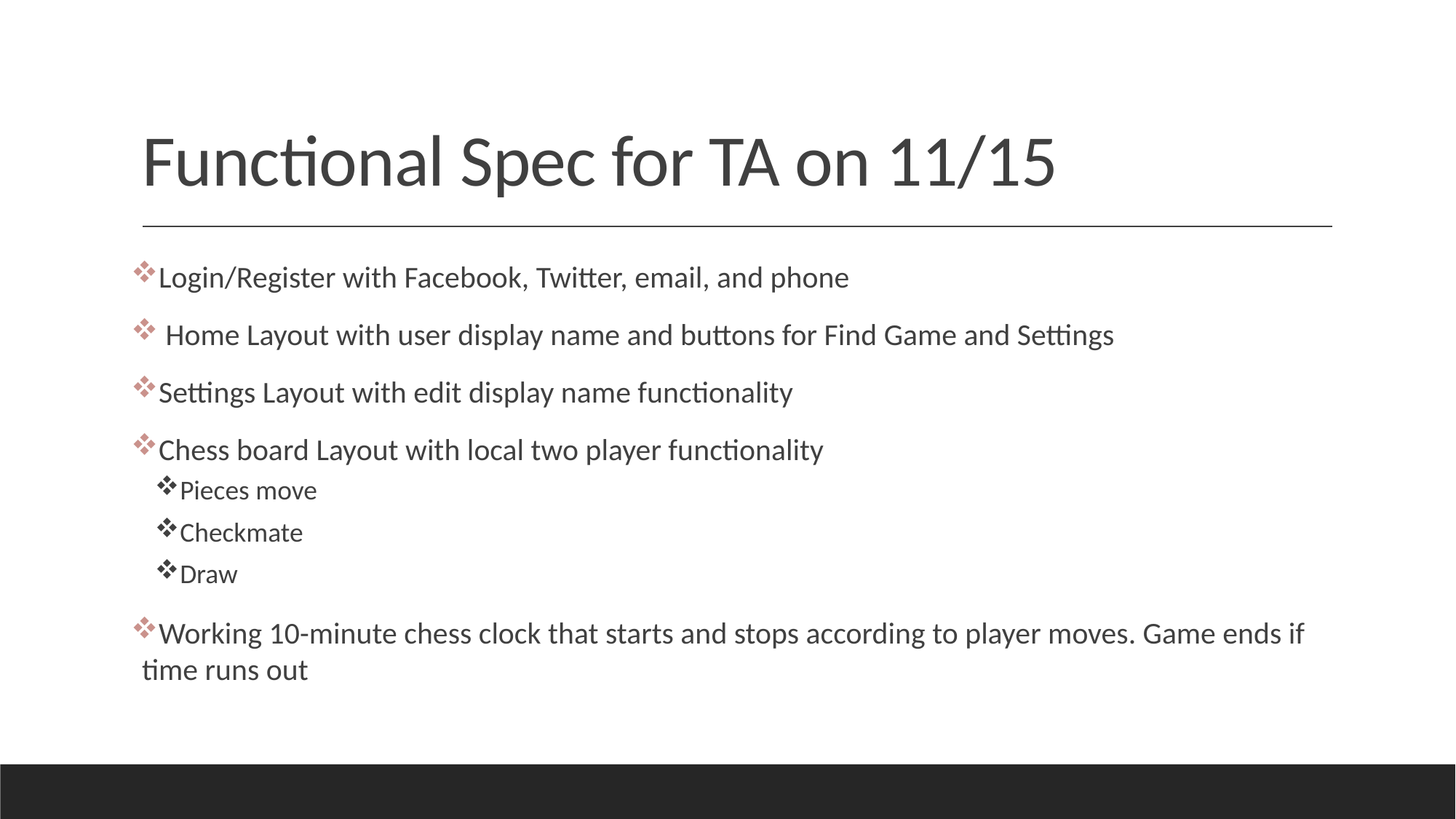

# Functional Spec for TA on 11/15
Login/Register with Facebook, Twitter, email, and phone
 Home Layout with user display name and buttons for Find Game and Settings
Settings Layout with edit display name functionality
Chess board Layout with local two player functionality
Pieces move
Checkmate
Draw
Working 10-minute chess clock that starts and stops according to player moves. Game ends if time runs out